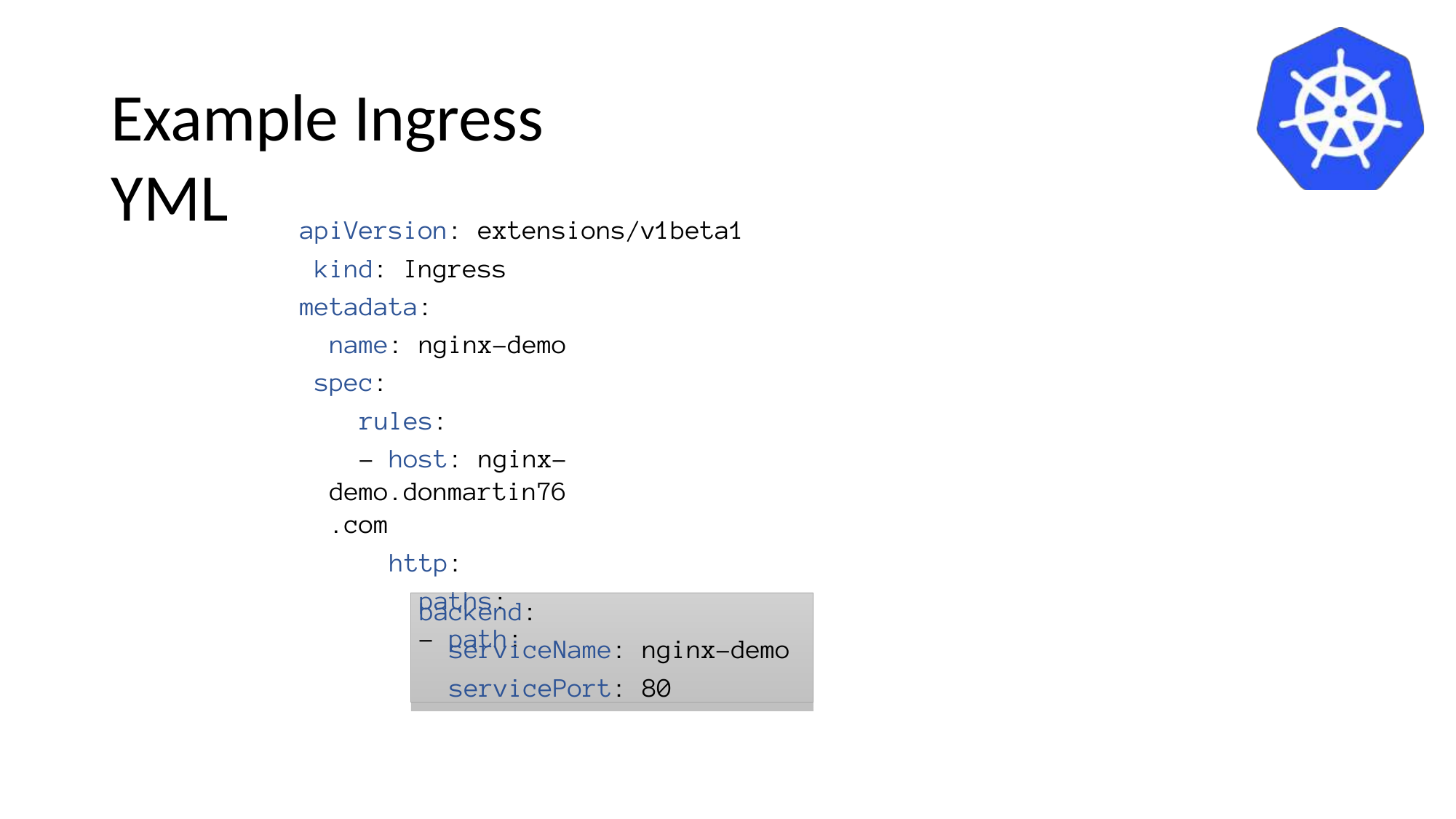

# Example Ingress YML
apiVersion: extensions/v1beta1  kind: Ingress
metadata:
name: nginx-demo  spec:
rules:
- host: nginx-demo.donmartin76.com
http:
paths:
- path:

backend:
serviceName: nginx-demo
servicePort: 80